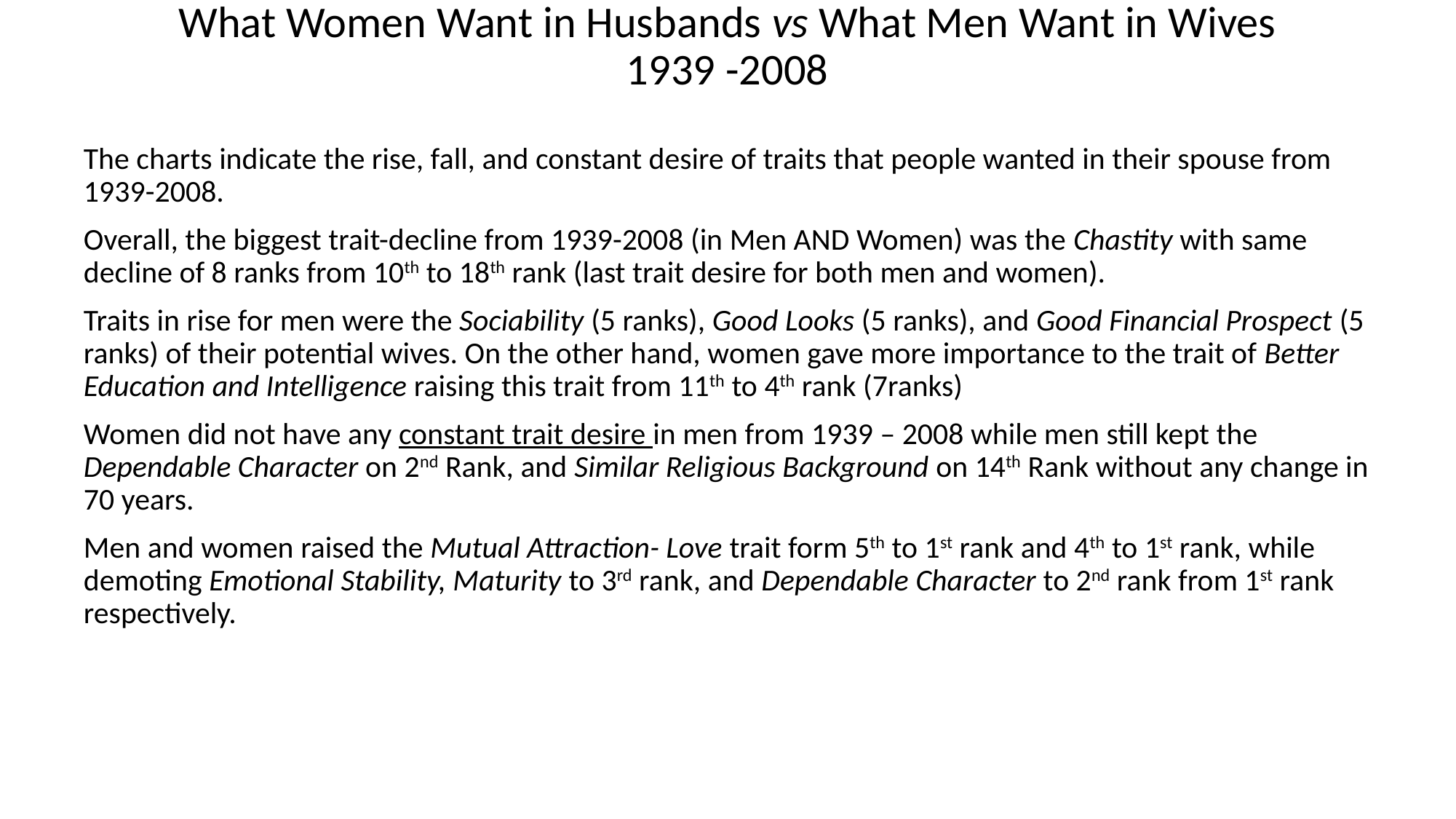

# What Women Want in Husbands vs What Men Want in Wives 1939 -2008
The charts indicate the rise, fall, and constant desire of traits that people wanted in their spouse from 1939-2008.
Overall, the biggest trait-decline from 1939-2008 (in Men AND Women) was the Chastity with same decline of 8 ranks from 10th to 18th rank (last trait desire for both men and women).
Traits in rise for men were the Sociability (5 ranks), Good Looks (5 ranks), and Good Financial Prospect (5 ranks) of their potential wives. On the other hand, women gave more importance to the trait of Better Education and Intelligence raising this trait from 11th to 4th rank (7ranks)
Women did not have any constant trait desire in men from 1939 – 2008 while men still kept the  Dependable Character on 2nd Rank, and Similar Religious Background on 14th Rank without any change in 70 years.
Men and women raised the Mutual Attraction- Love trait form 5th to 1st rank and 4th to 1st rank, while demoting Emotional Stability, Maturity to 3rd rank, and Dependable Character to 2nd rank from 1st rank respectively.